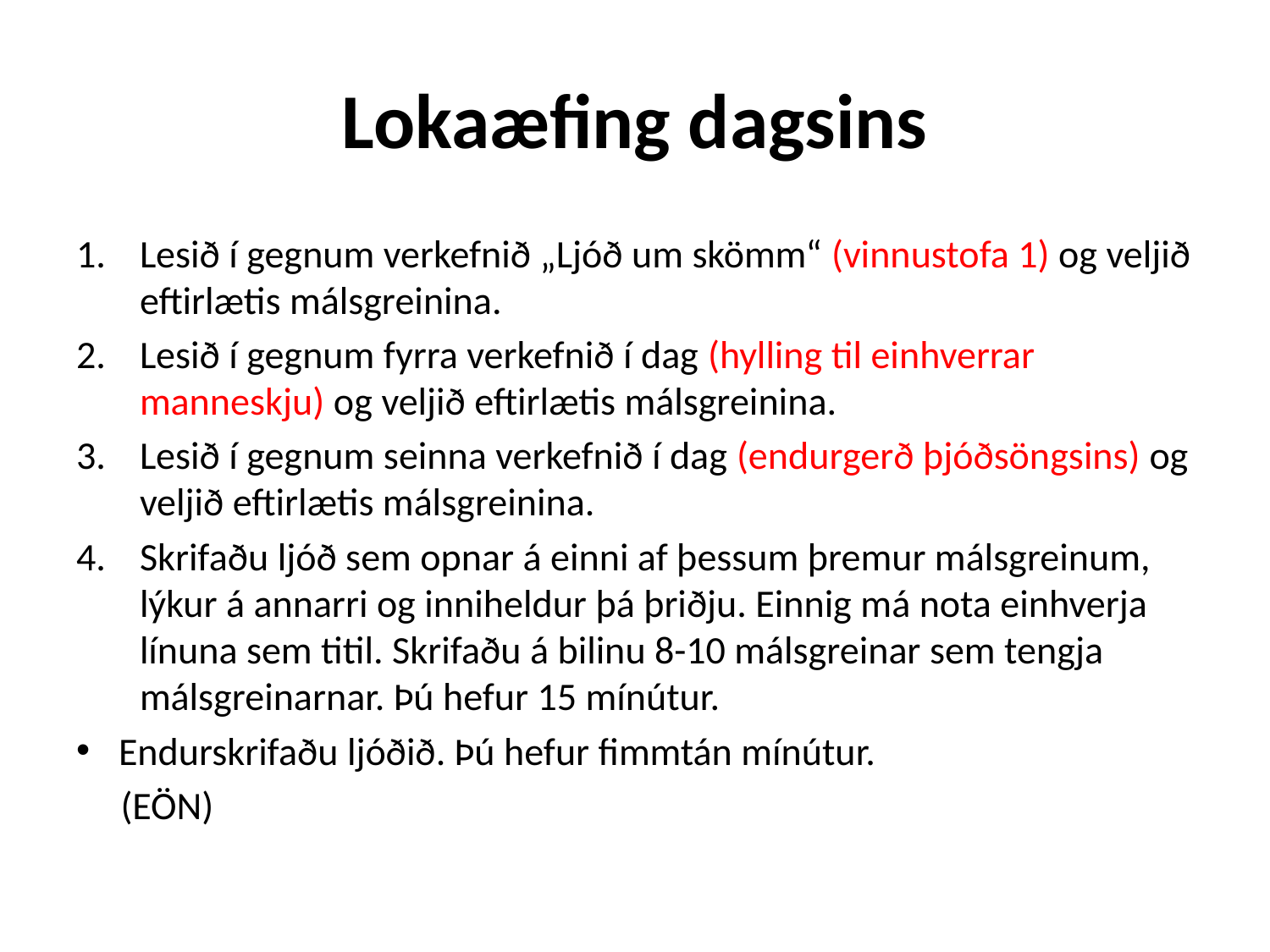

# Lokaæfing dagsins
Lesið í gegnum verkefnið „Ljóð um skömm“ (vinnustofa 1) og veljið eftirlætis málsgreinina.
Lesið í gegnum fyrra verkefnið í dag (hylling til einhverrar manneskju) og veljið eftirlætis málsgreinina.
Lesið í gegnum seinna verkefnið í dag (endurgerð þjóðsöngsins) og veljið eftirlætis málsgreinina.
Skrifaðu ljóð sem opnar á einni af þessum þremur málsgreinum, lýkur á annarri og inniheldur þá þriðju. Einnig má nota einhverja línuna sem titil. Skrifaðu á bilinu 8-10 málsgreinar sem tengja málsgreinarnar. Þú hefur 15 mínútur.
Endurskrifaðu ljóðið. Þú hefur fimmtán mínútur.
     (EÖN)